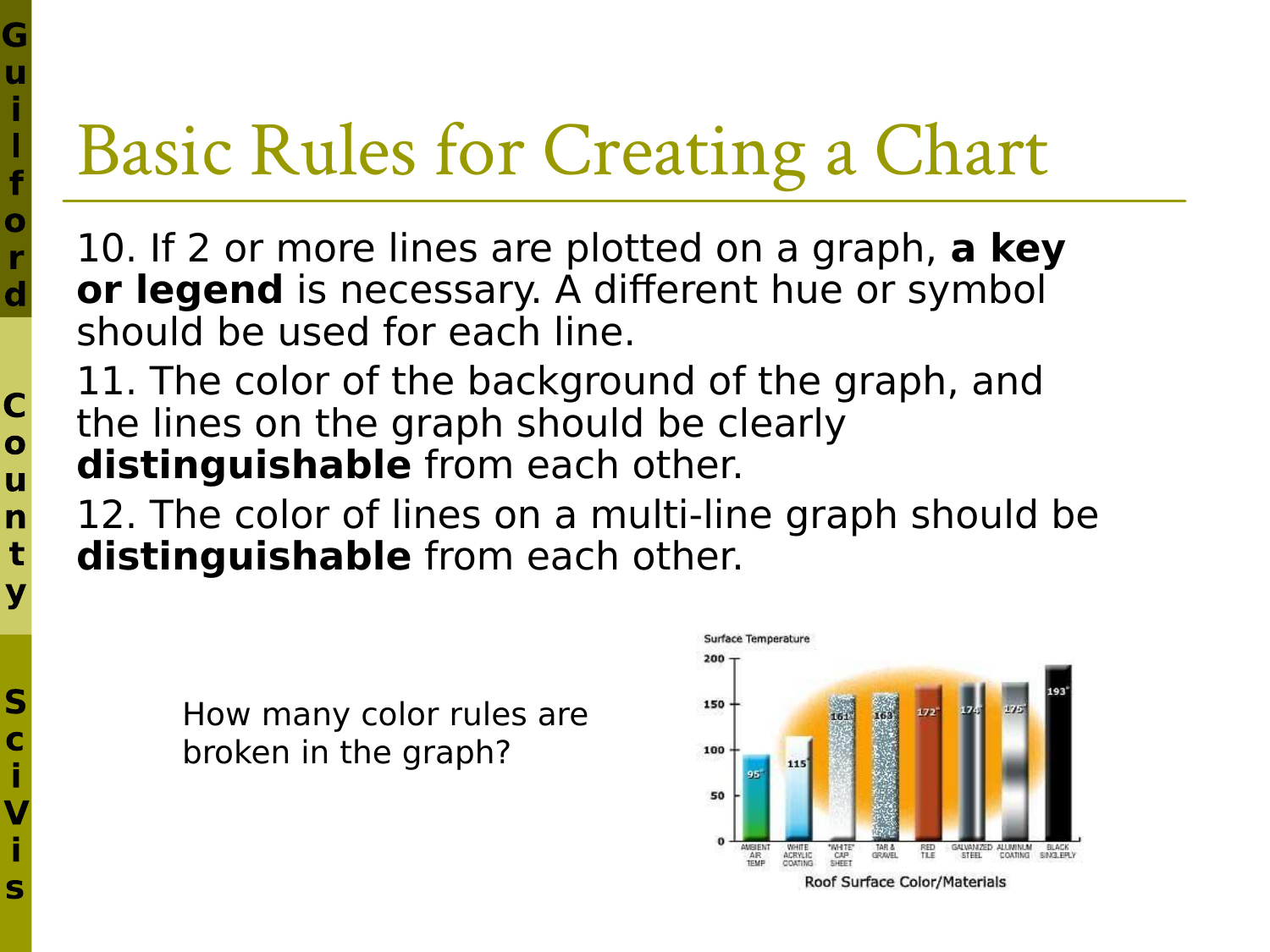

# Basic Rules for Creating a Chart
10. If 2 or more lines are plotted on a graph, a key or legend is necessary. A different hue or symbol should be used for each line.
11. The color of the background of the graph, and the lines on the graph should be clearly distinguishable from each other.
12. The color of lines on a multi-line graph should be distinguishable from each other.

How many color rules are broken in the graph?